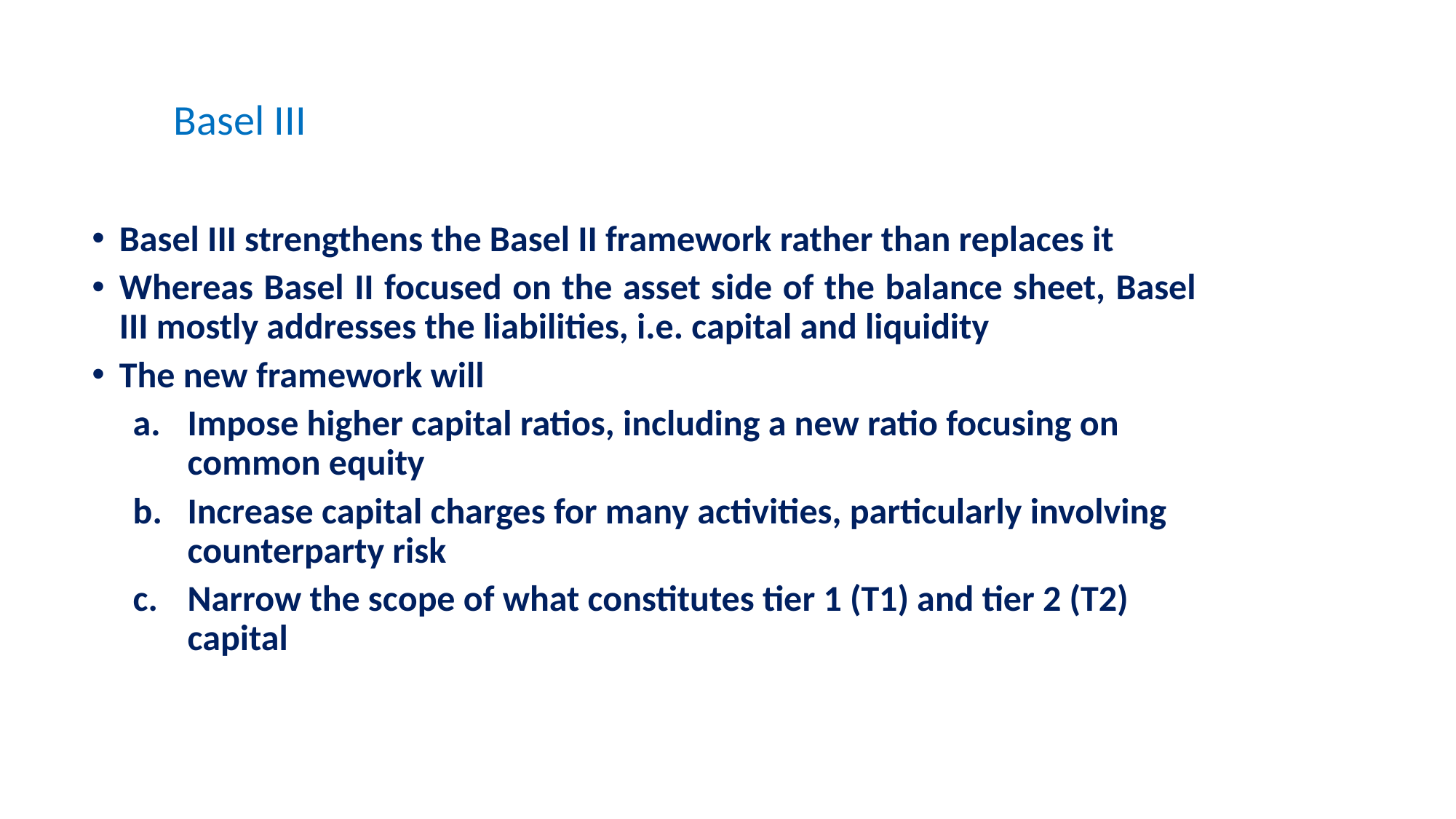

# Basel III
Basel III strengthens the Basel II framework rather than replaces it
Whereas Basel II focused on the asset side of the balance sheet, Basel III mostly addresses the liabilities, i.e. capital and liquidity
The new framework will
Impose higher capital ratios, including a new ratio focusing on common equity
Increase capital charges for many activities, particularly involving counterparty risk
Narrow the scope of what constitutes tier 1 (T1) and tier 2 (T2) capital